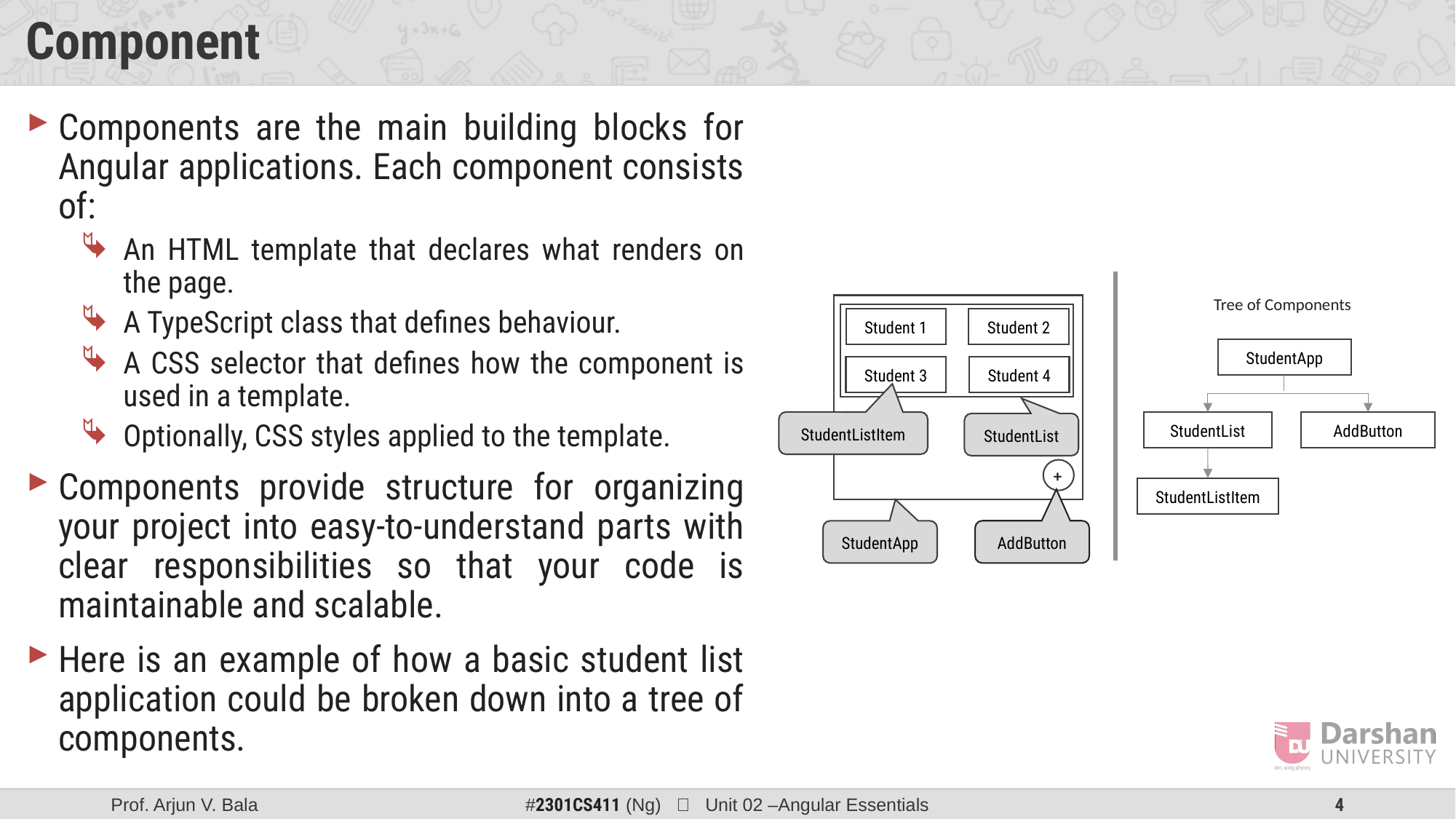

# Component
Components are the main building blocks for Angular applications. Each component consists of:
An HTML template that declares what renders on the page.
A TypeScript class that defines behaviour.
A CSS selector that defines how the component is used in a template.
Optionally, CSS styles applied to the template.
Components provide structure for organizing your project into easy-to-understand parts with clear responsibilities so that your code is maintainable and scalable.
Here is an example of how a basic student list application could be broken down into a tree of components.

Tree of Components

Student 1
Student 2
StudentApp
Student 3
Student 4
StudentList
AddButton
StudentListItem
StudentList
+

StudentListItem
AddButton
StudentApp